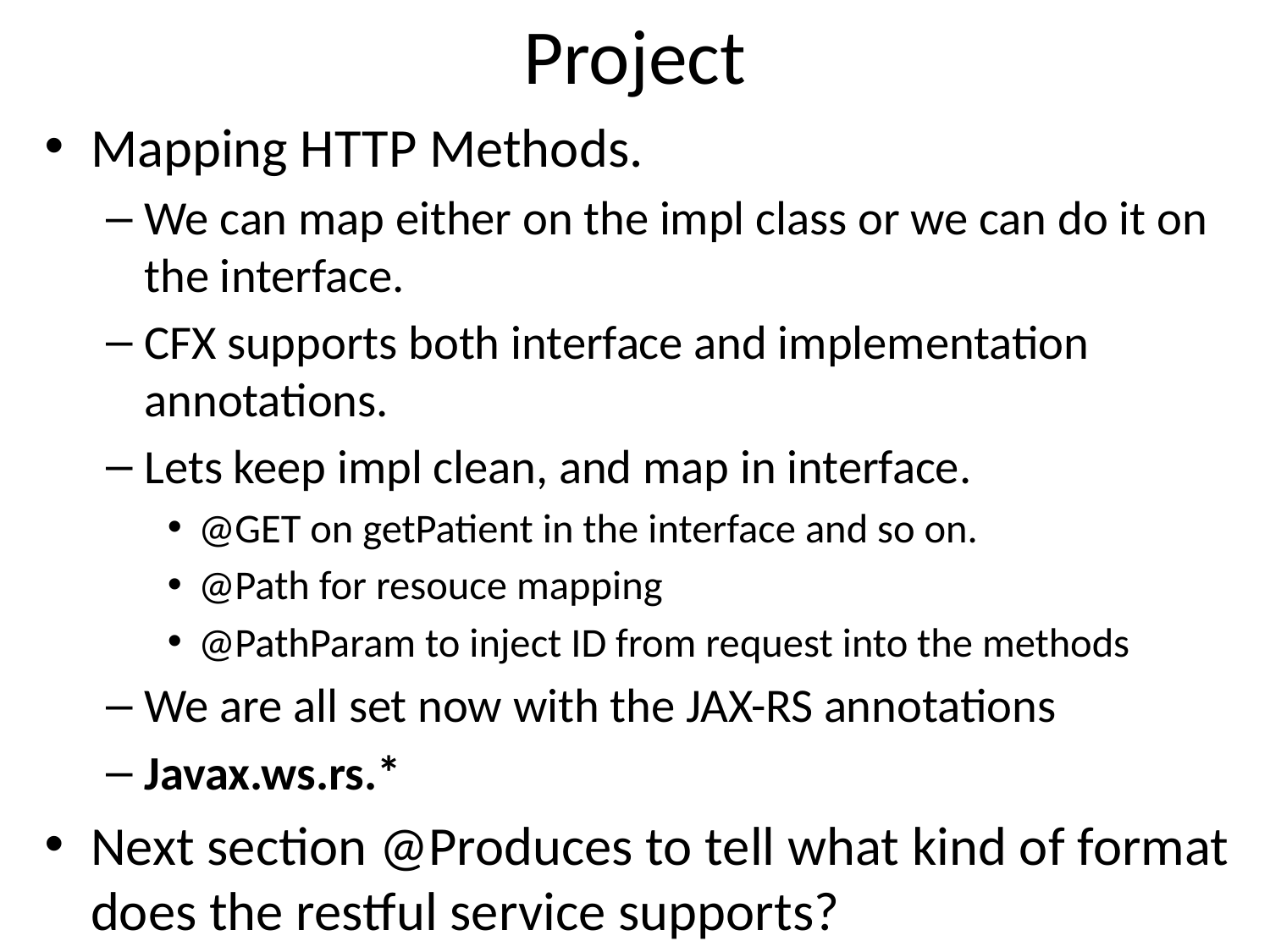

# Project
Mapping HTTP Methods.
We can map either on the impl class or we can do it on the interface.
CFX supports both interface and implementation annotations.
Lets keep impl clean, and map in interface.
@GET on getPatient in the interface and so on.
@Path for resouce mapping
@PathParam to inject ID from request into the methods
We are all set now with the JAX-RS annotations
Javax.ws.rs.*
Next section @Produces to tell what kind of format does the restful service supports?